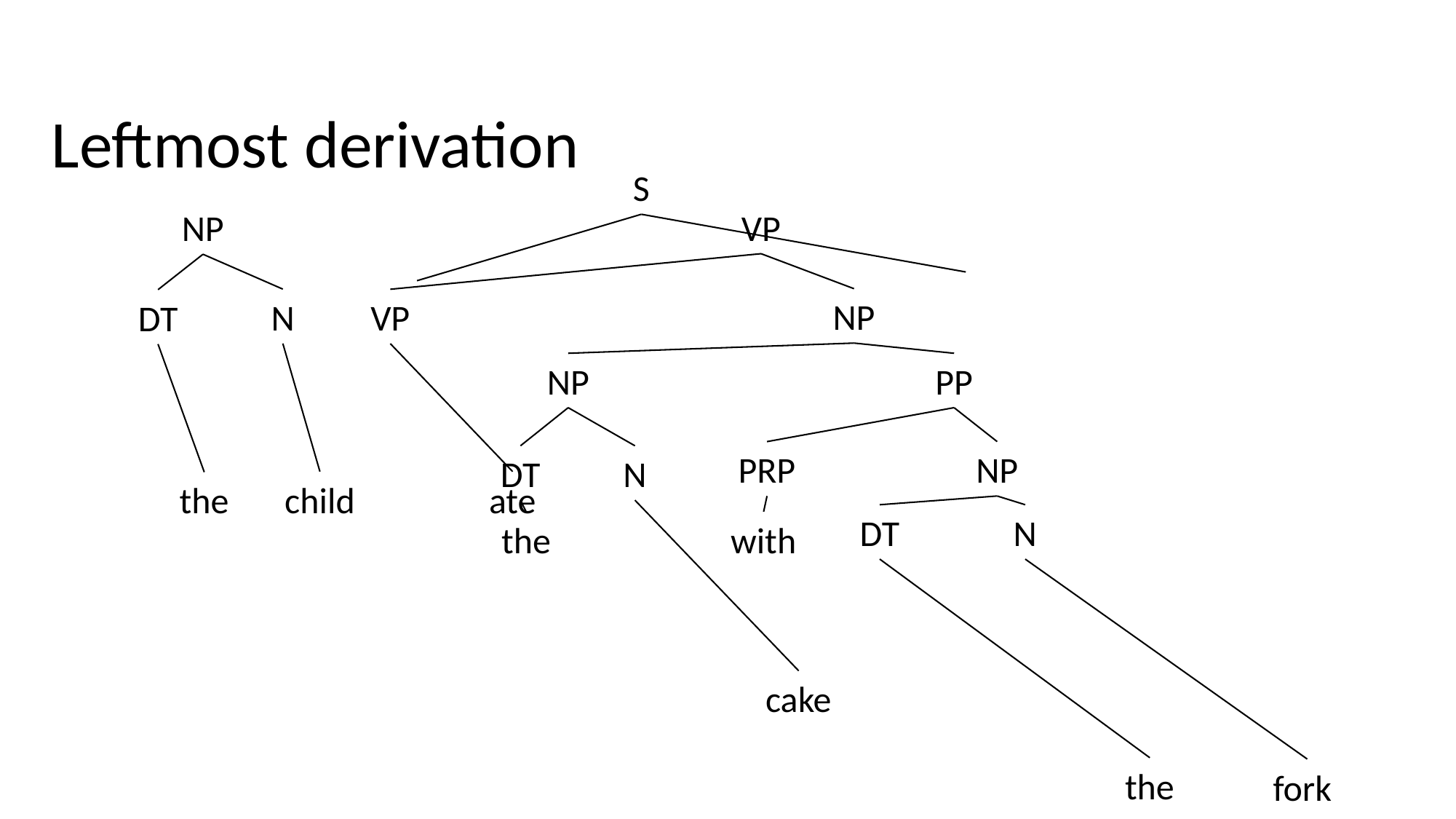

# Leftmost derivation
S
VP
NP
N
DT
NP
VP
ate
the
NP
PP
child
PRP
NP
DT
N
DT
N
cake
with
the
fork
the